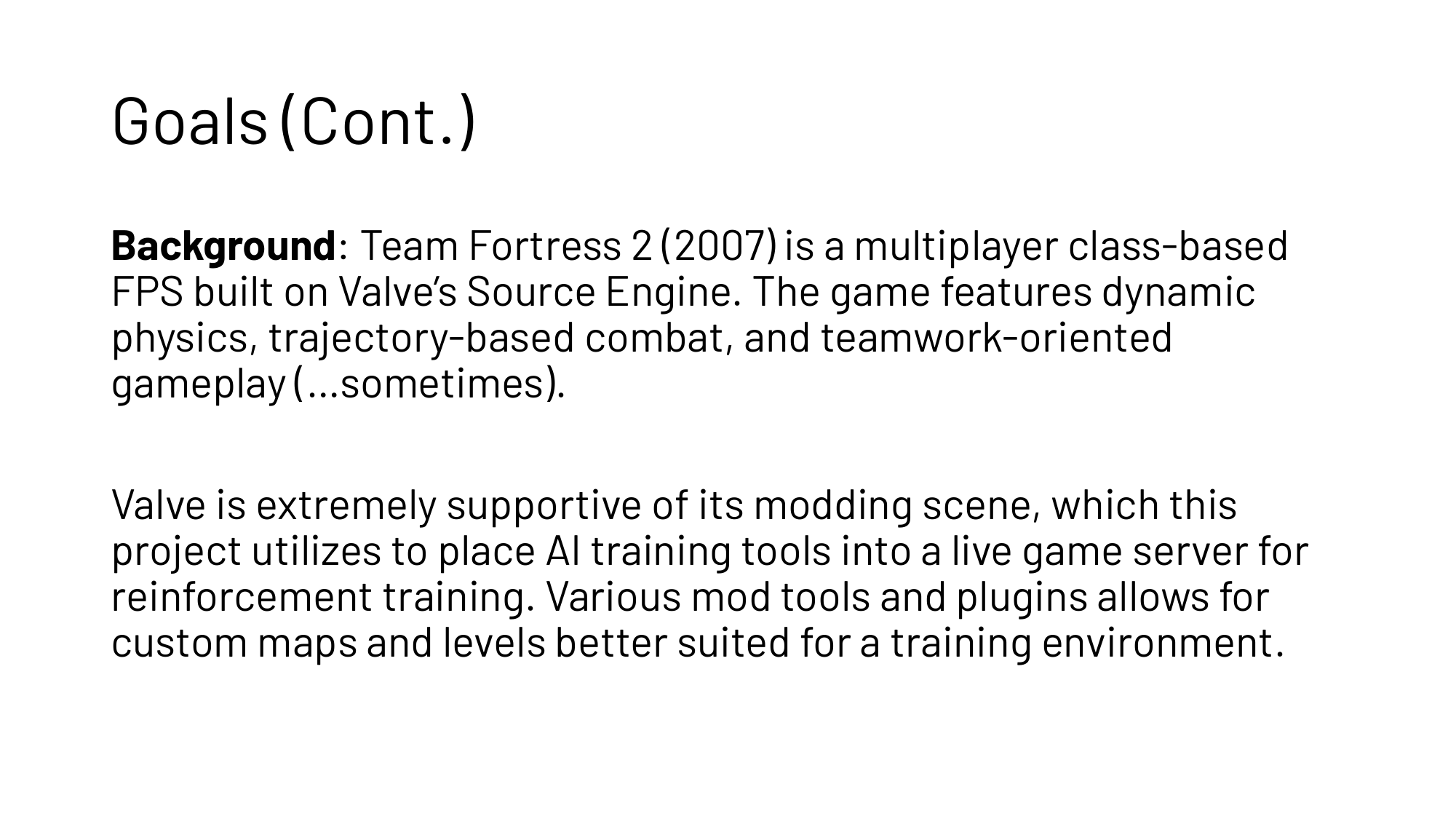

# Goals (Cont.)
Background: Team Fortress 2 (2007) is a multiplayer class-based FPS built on Valve’s Source Engine. The game features dynamic physics, trajectory-based combat, and teamwork-oriented gameplay (…sometimes).

Valve is extremely supportive of its modding scene, which this project utilizes to place AI training tools into a live game server for reinforcement training. Various mod tools and plugins allows for custom maps and levels better suited for a training environment.